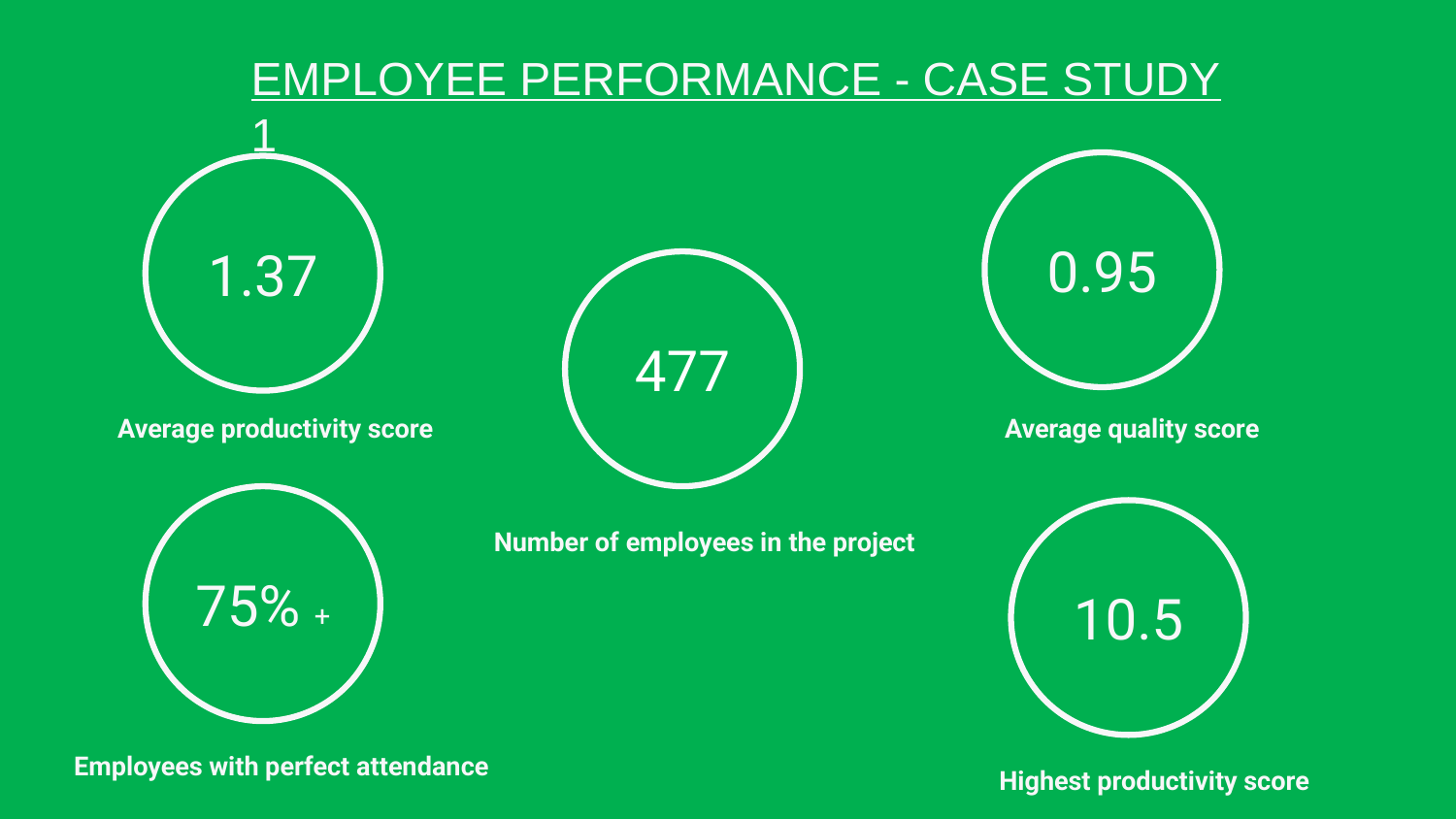

EMPLOYEE PERFORMANCE - CASE STUDY 1
0.95
1.37
477
Average productivity score
Average quality score
75% +
10.5
Number of employees in the project
Employees with perfect attendance
Highest productivity score